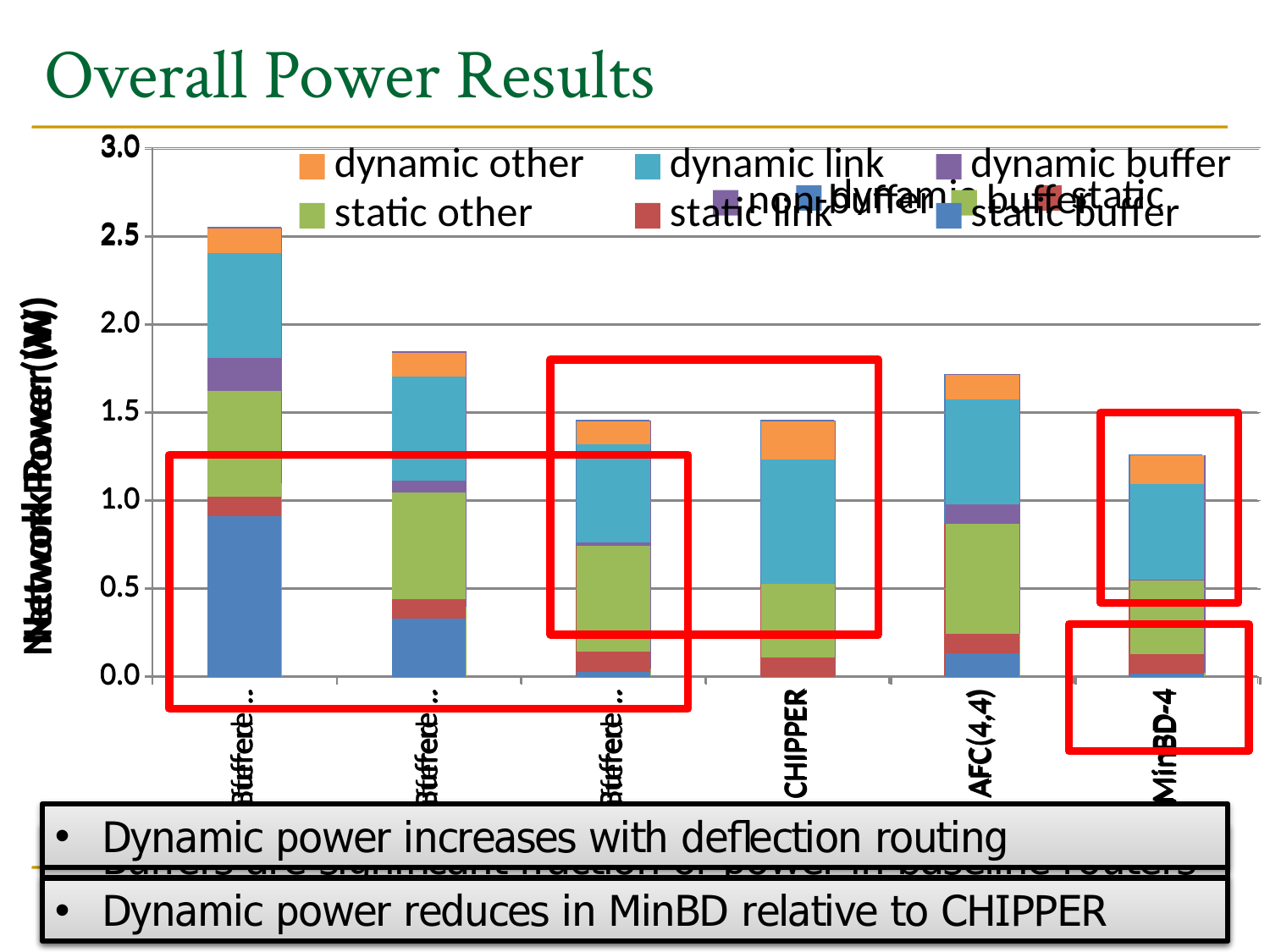

# Overall Power Results

### Chart

| Category | static | dynamic |
|---|---|---|
| Buffered (8,8) | 1.62906 | 0.920524150004 |
| Buffered (4,4) | 1.04702096 | 0.7986933150927 |
| Buffered (4,1) | 0.7459432000000001 | 0.7084074072802 |
| CHIPPER | 0.52767136 | 0.9260706644190001 |
| AFC(4,4) | 0.8690184192680002 | 0.847450182542 |
| MinBD-4 | 0.55325904 | 0.7055340509494 |

### Chart

| Category | buffer | non-buffer |
|---|---|---|
| Buffered (8,8) | 1.0993550299000003 | 1.4502291201039998 |
| Buffered (4,4) | 0.4003700812067001 | 1.4453441938859999 |
| Buffered (4,1) | 0.04930950639820001 | 1.4050411008819998 |
| CHIPPER | 0.0 | 1.453742024419 |
| AFC(4,4) | 0.244321666255 | 1.472146935555 |
| MinBD-4 | 0.023553112195400006 | 1.2352399787539998 |

### Chart

| Category | static buffer | static link | static other | dynamic buffer | dynamic link | dynamic other |
|---|---|---|---|---|---|---|
| Buffered (8,8) | 0.9143347199999999 | 0.11149728 | 0.6032280000000001 | 0.1850203099 | 0.597688450311 | 0.13781538979300004 |
| Buffered (4,4) | 0.33229568000000004 | 0.11149728 | 0.6032280000000001 | 0.06807440120670001 | 0.5937188395190001 | 0.13690007436700002 |
| Buffered (4,1) | 0.031217920000000003 | 0.11149728 | 0.6032280000000001 | 0.018091586398200004 | 0.560967558171 | 0.12934826271100003 |
| CHIPPER | 0.0 | 0.11149728 | 0.41617408000000006 | 0.0 | 0.7113209971930001 | 0.21474966722600003 |
| AFC(4,4) | 0.13325153926799999 | 0.11149728 | 0.6242696000000001 | 0.11107012698700001 | 0.5976873701819999 | 0.138692685373 |
| MinBD-4 | 0.020768480000000006 | 0.11149728 | 0.42099328 | 0.0027846321954000004 | 0.53926810719 | 0.16348131156400003 |

Dynamic power increases with deflection routing
Buffers are significant fraction of power in baseline routers
Buffer power is much smaller in MinBD (4-flit buffer)
36
Dynamic power reduces in MinBD relative to CHIPPER